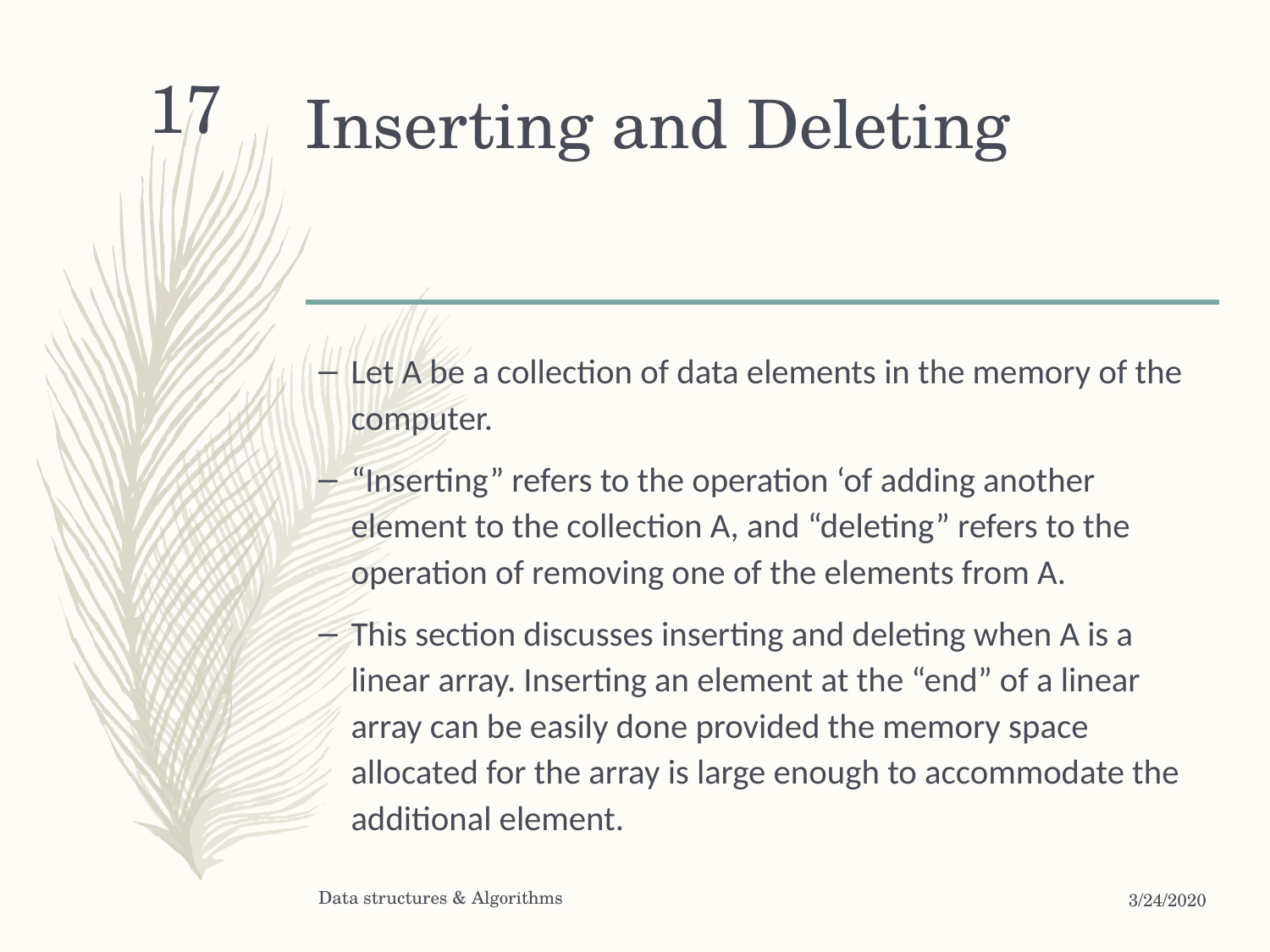

# Inserting and Deleting
17
Let A be a collection of data elements in the memory of the computer.
“Inserting” refers to the operation ‘of adding another element to the collection A, and “deleting” refers to the operation of removing one of the elements from A.
This section discusses inserting and deleting when A is a linear array. Inserting an element at the “end” of a linear array can be easily done provided the memory space allocated for the array is large enough to accommodate the additional element.

Data structures & Algorithms
3/24/2020